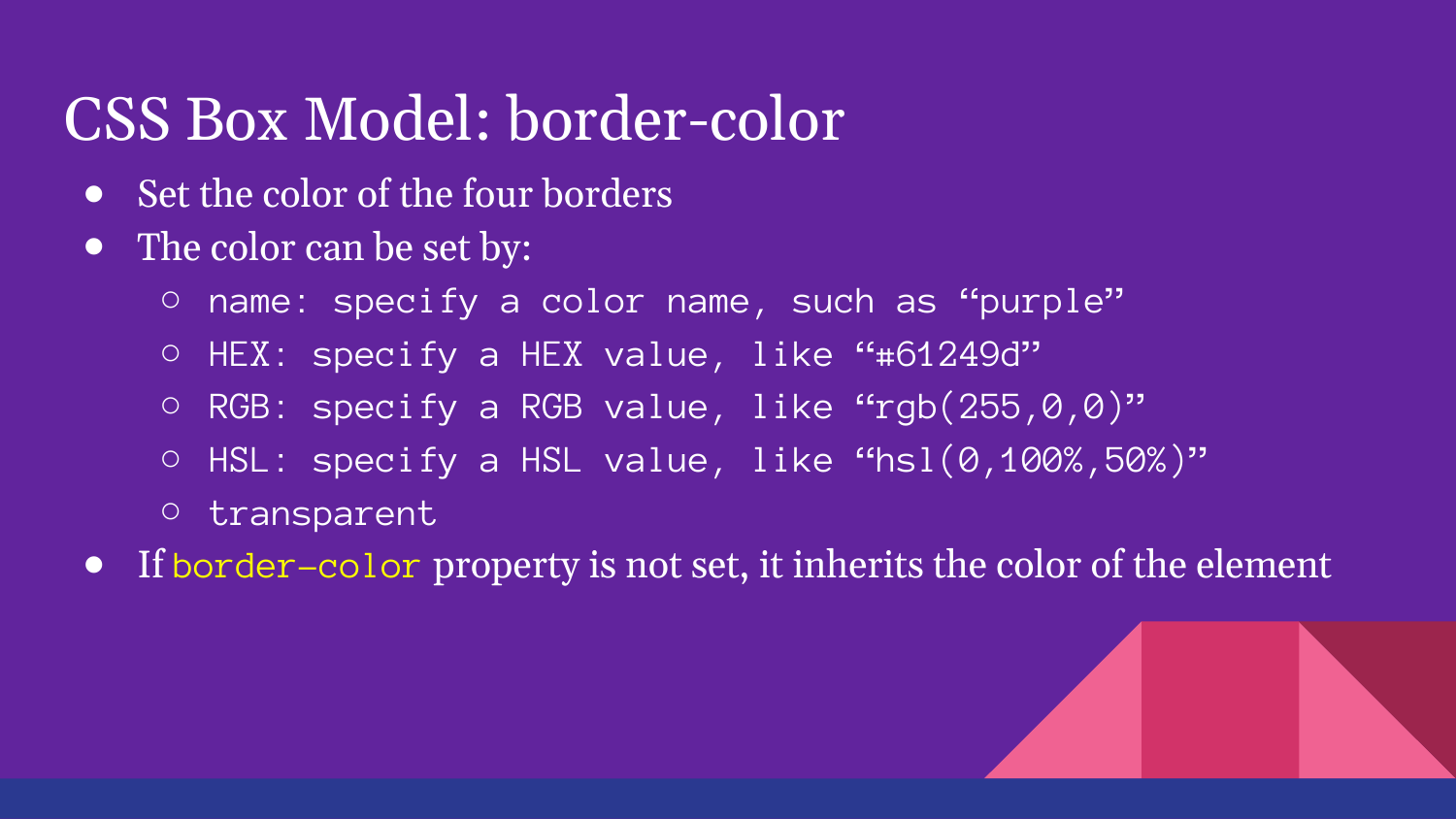

# CSS Box Model: border-color
Set the color of the four borders
The color can be set by:
name: specify a color name, such as “purple”
HEX: specify a HEX value, like “#61249d”
RGB: specify a RGB value, like “rgb(255,0,0)”
HSL: specify a HSL value, like “hsl(0,100%,50%)”
transparent
If border-color property is not set, it inherits the color of the element